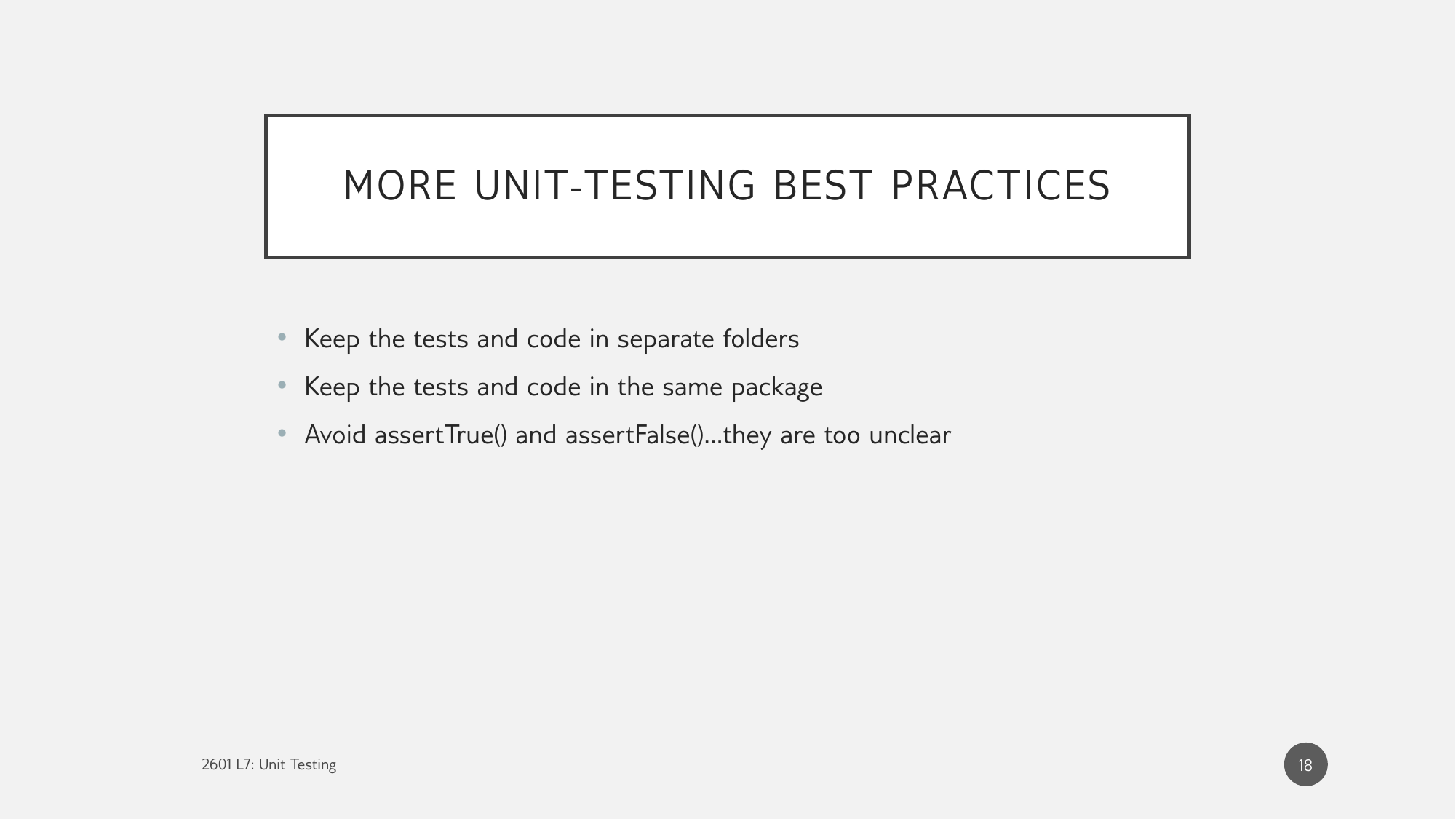

# More unit-testing best practices
Keep the tests and code in separate folders
Keep the tests and code in the same package
Avoid assertTrue() and assertFalse()…they are too unclear
18
2601 L7: Unit Testing